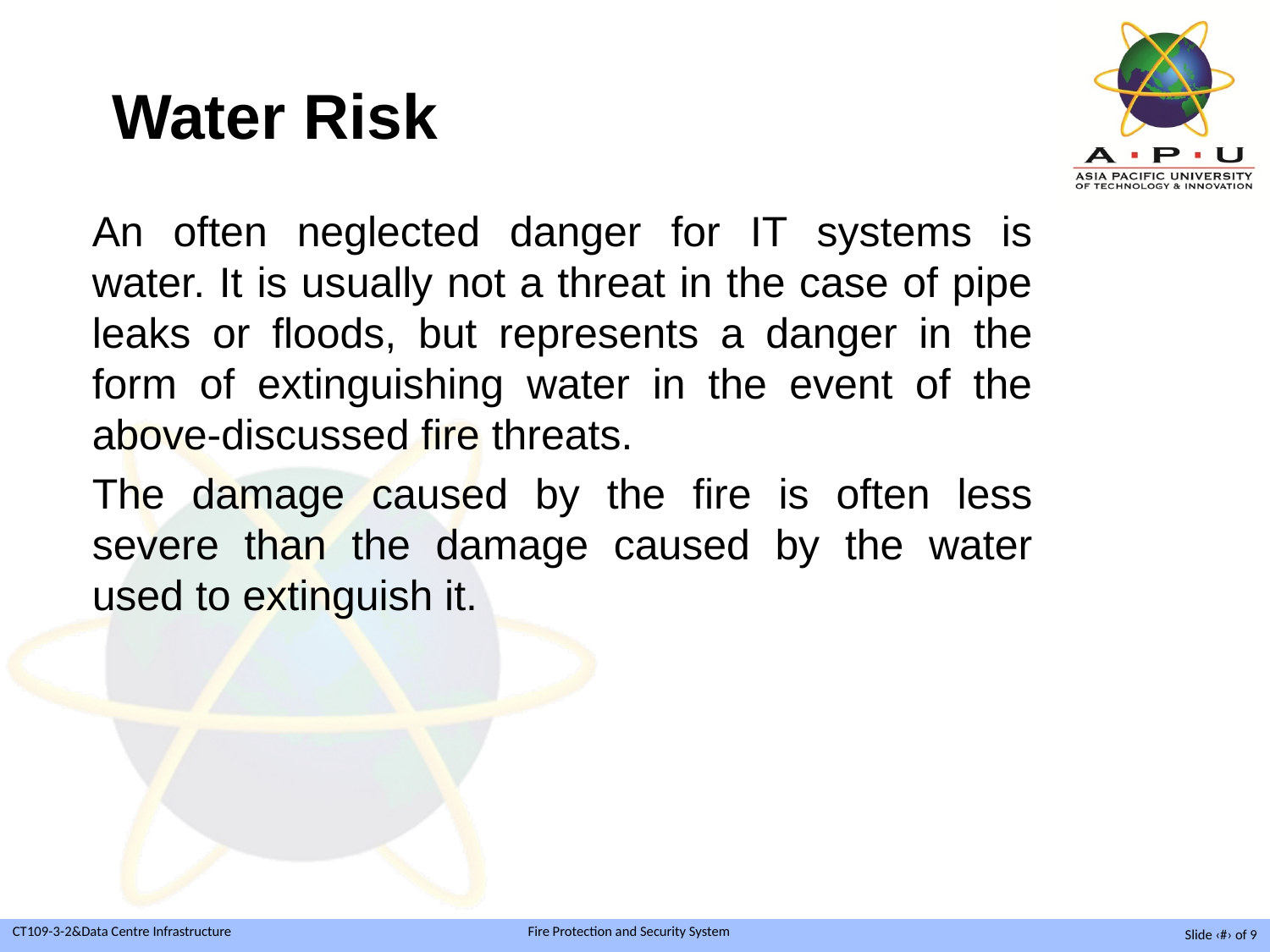

# Water Risk
An often neglected danger for IT systems is water. It is usually not a threat in the case of pipe leaks or floods, but represents a danger in the form of extinguishing water in the event of the above-discussed fire threats.
The damage caused by the fire is often less severe than the damage caused by the water used to extinguish it.
Slide ‹#› of 9